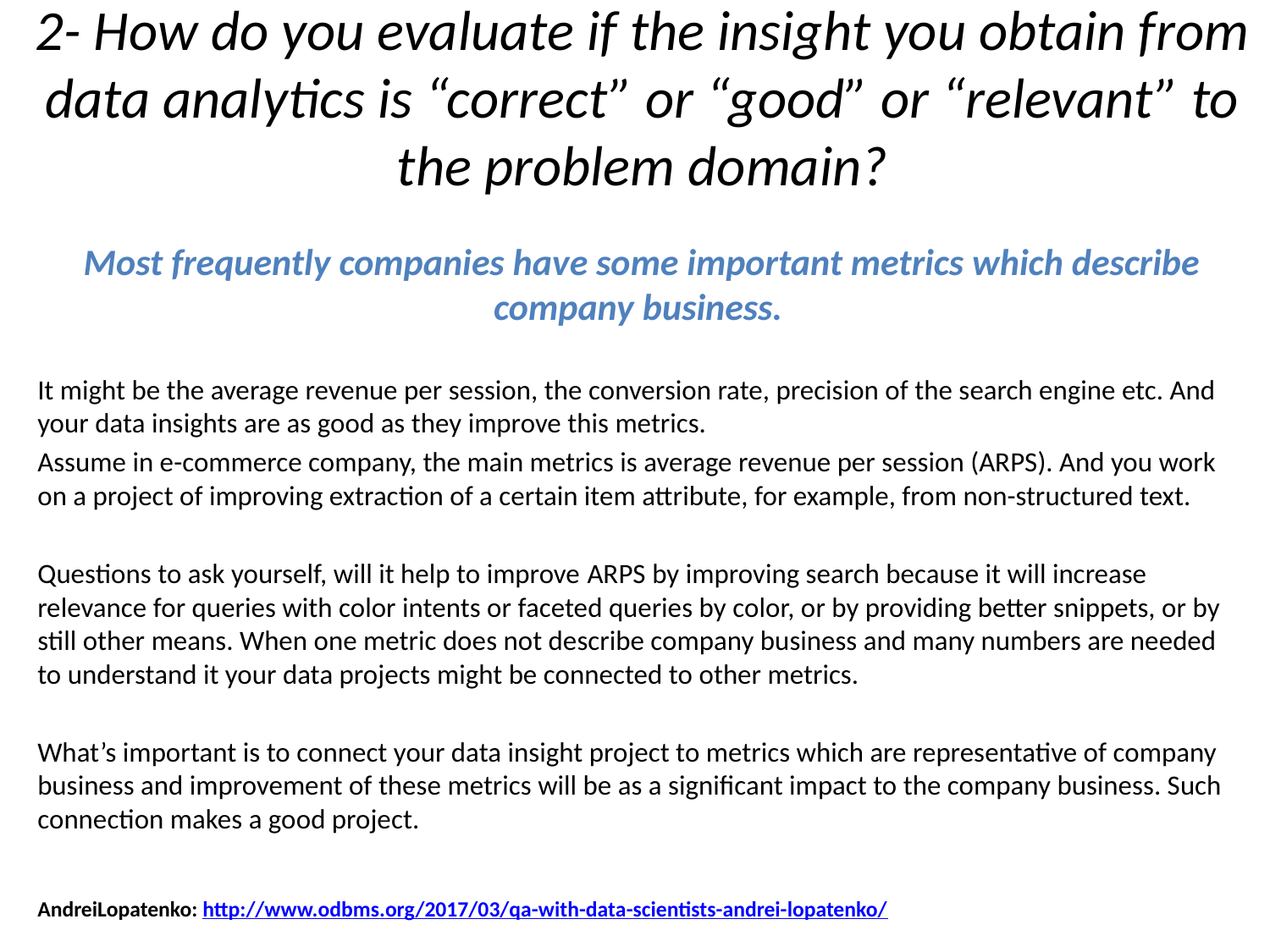

# 2- How do you evaluate if the insight you obtain from data analytics is “correct” or “good” or “relevant” to the problem domain?
Most frequently companies have some important metrics which describe company business.

It might be the average revenue per session, the conversion rate, precision of the search engine etc. And your data insights are as good as they improve this metrics.
Assume in e-commerce company, the main metrics is average revenue per session (ARPS). And you work on a project of improving extraction of a certain item attribute, for example, from non-structured text.

Questions to ask yourself, will it help to improve ARPS by improving search because it will increase relevance for queries with color intents or faceted queries by color, or by providing better snippets, or by still other means. When one metric does not describe company business and many numbers are needed to understand it your data projects might be connected to other metrics.

What’s important is to connect your data insight project to metrics which are representative of company business and improvement of these metrics will be as a significant impact to the company business. Such connection makes a good project.

AndreiLopatenko: http://www.odbms.org/2017/03/qa-with-data-scientists-andrei-lopatenko/